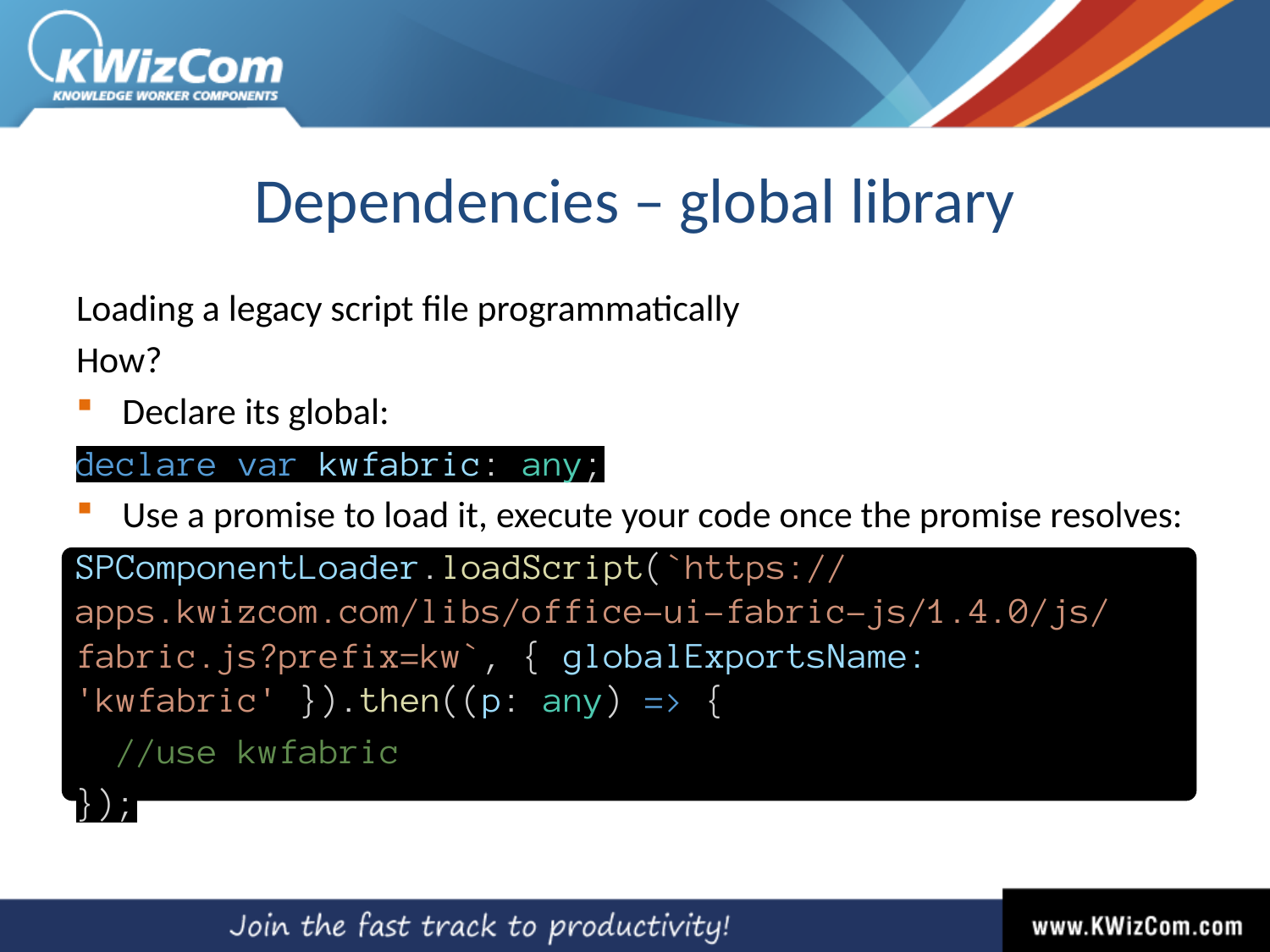

# Dependencies – global library
Loading a legacy script file programmatically
How?
Declare its global:
declare var kwfabric: any;
Use a promise to load it, execute your code once the promise resolves:
SPComponentLoader.loadScript(`https://apps.kwizcom.com/libs/office-ui-fabric-js/1.4.0/js/fabric.js?prefix=kw`, { globalExportsName: 'kwfabric' }).then((p: any) => {
  //use kwfabric
});